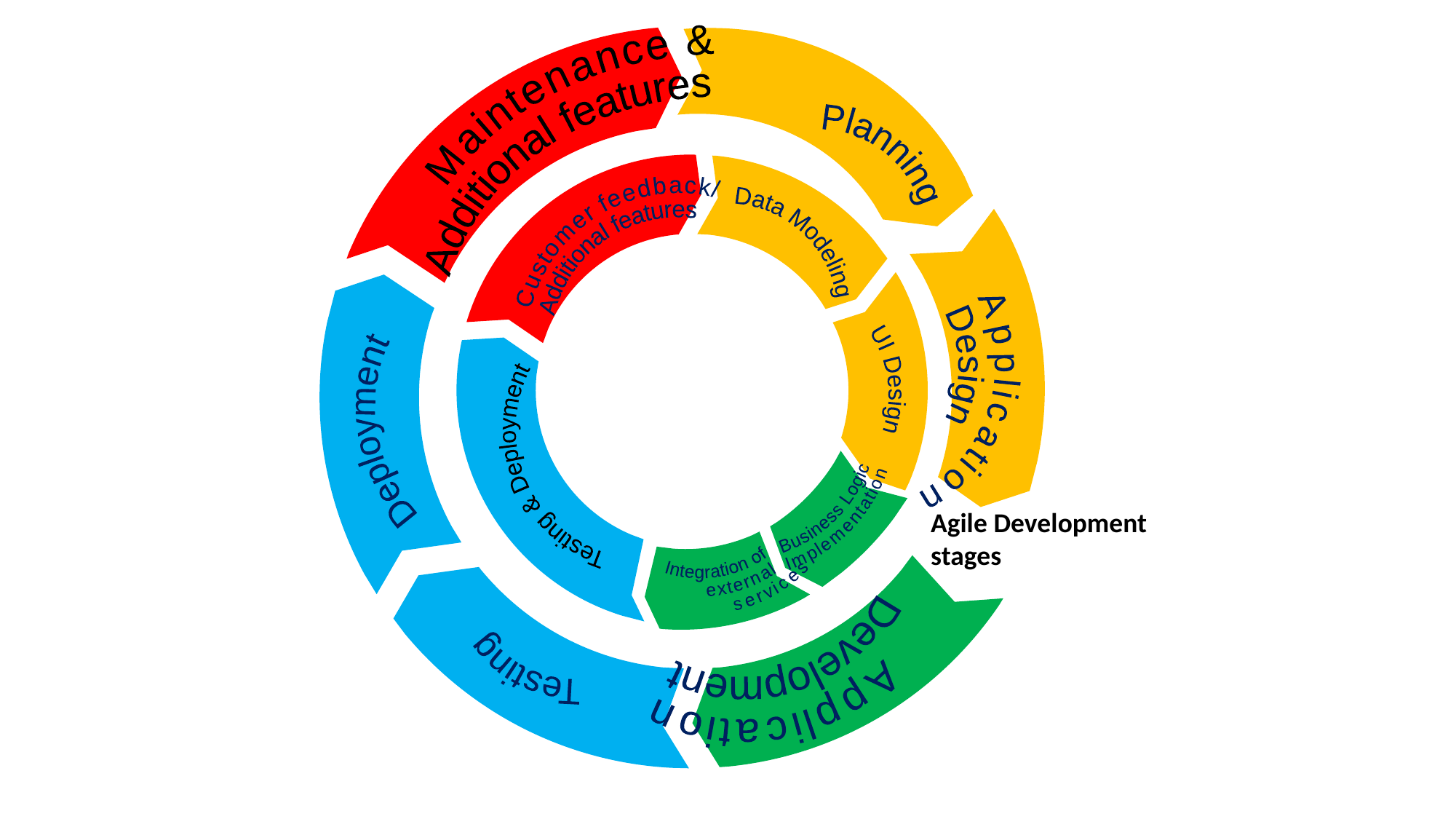

Maintenance &
 Additional features

Planning

Data Modeling
Customer feedback/
Additional features

Application
Design
Deployment
UI Design
Business Logic
Implementation
Testing & Deployment

Integration of
        external
            services
    Application
Development

Testing

Agile Development stages